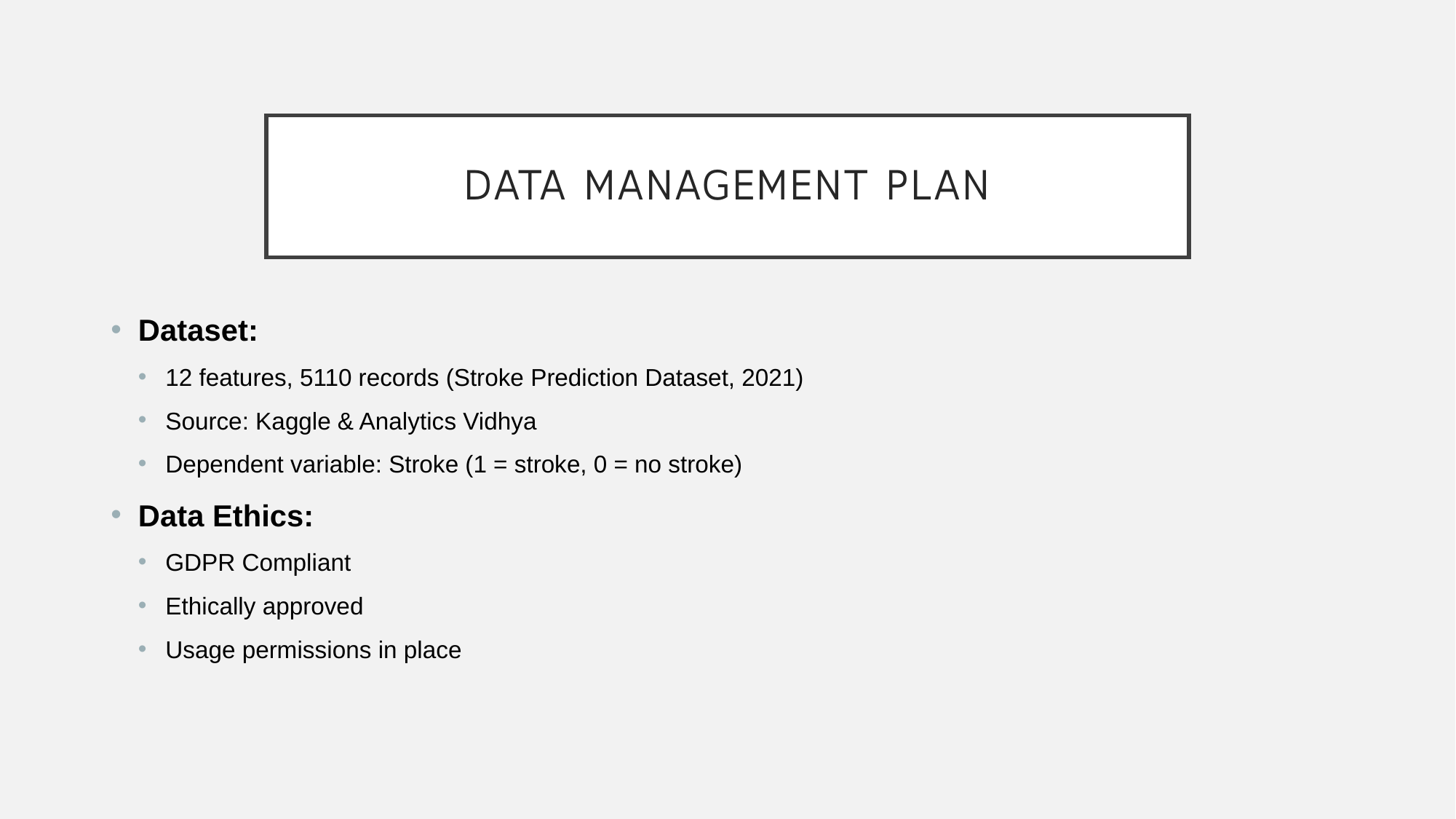

# Data Management Plan
Dataset:
12 features, 5110 records (Stroke Prediction Dataset, 2021)
Source: Kaggle & Analytics Vidhya
Dependent variable: Stroke (1 = stroke, 0 = no stroke)
Data Ethics:
GDPR Compliant
Ethically approved
Usage permissions in place